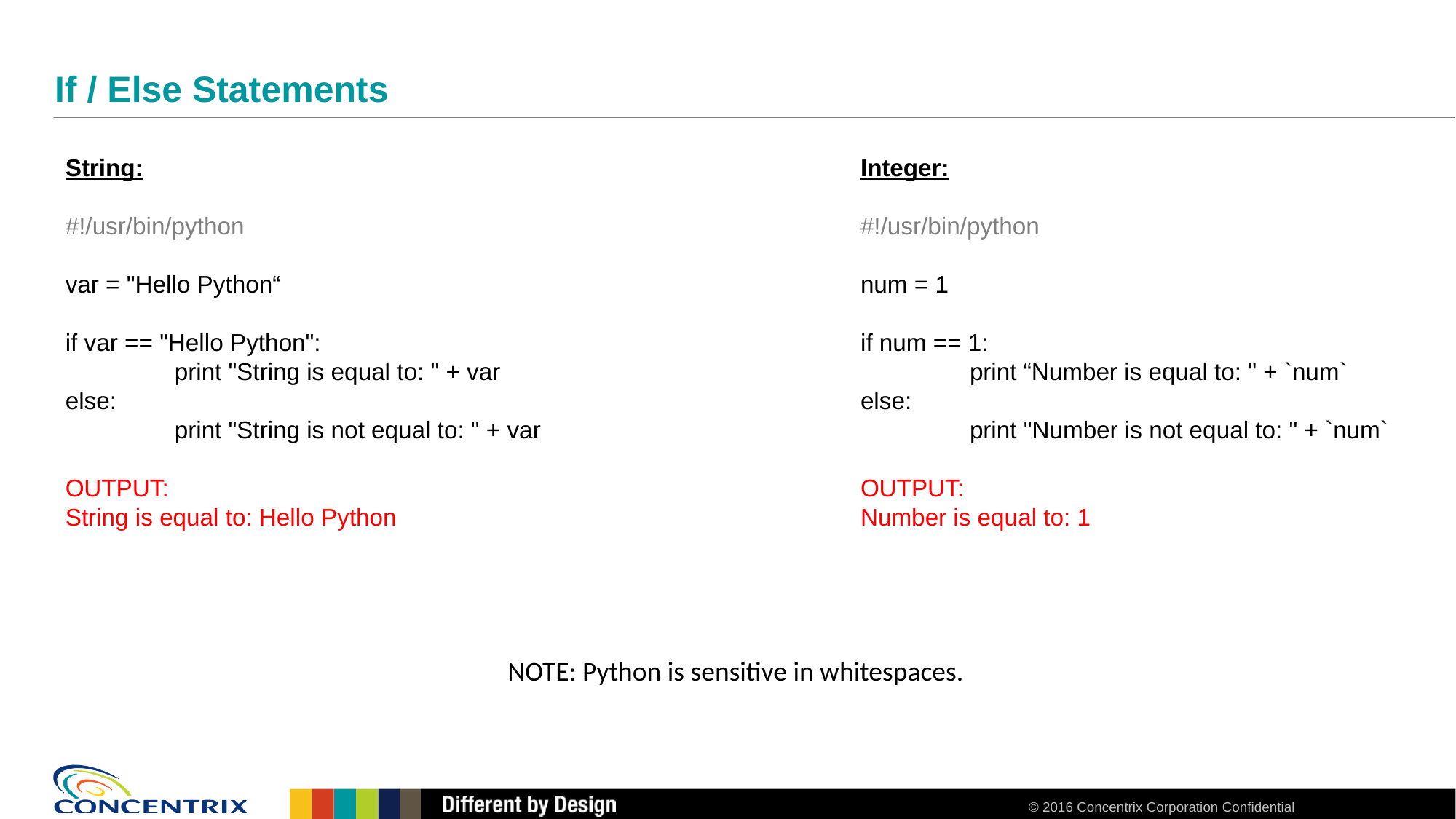

# If / Else Statements
String:

#!/usr/bin/python

var = "Hello Python“

if var == "Hello Python":
	print "String is equal to: " + var
else:
	print "String is not equal to: " + var

OUTPUT:
String is equal to: Hello Python

Integer:

#!/usr/bin/python

num = 1

if num == 1:
	print “Number is equal to: " + `num`
else:
	print "Number is not equal to: " + `num`

OUTPUT:
Number is equal to: 1

NOTE: Python is sensitive in whitespaces.